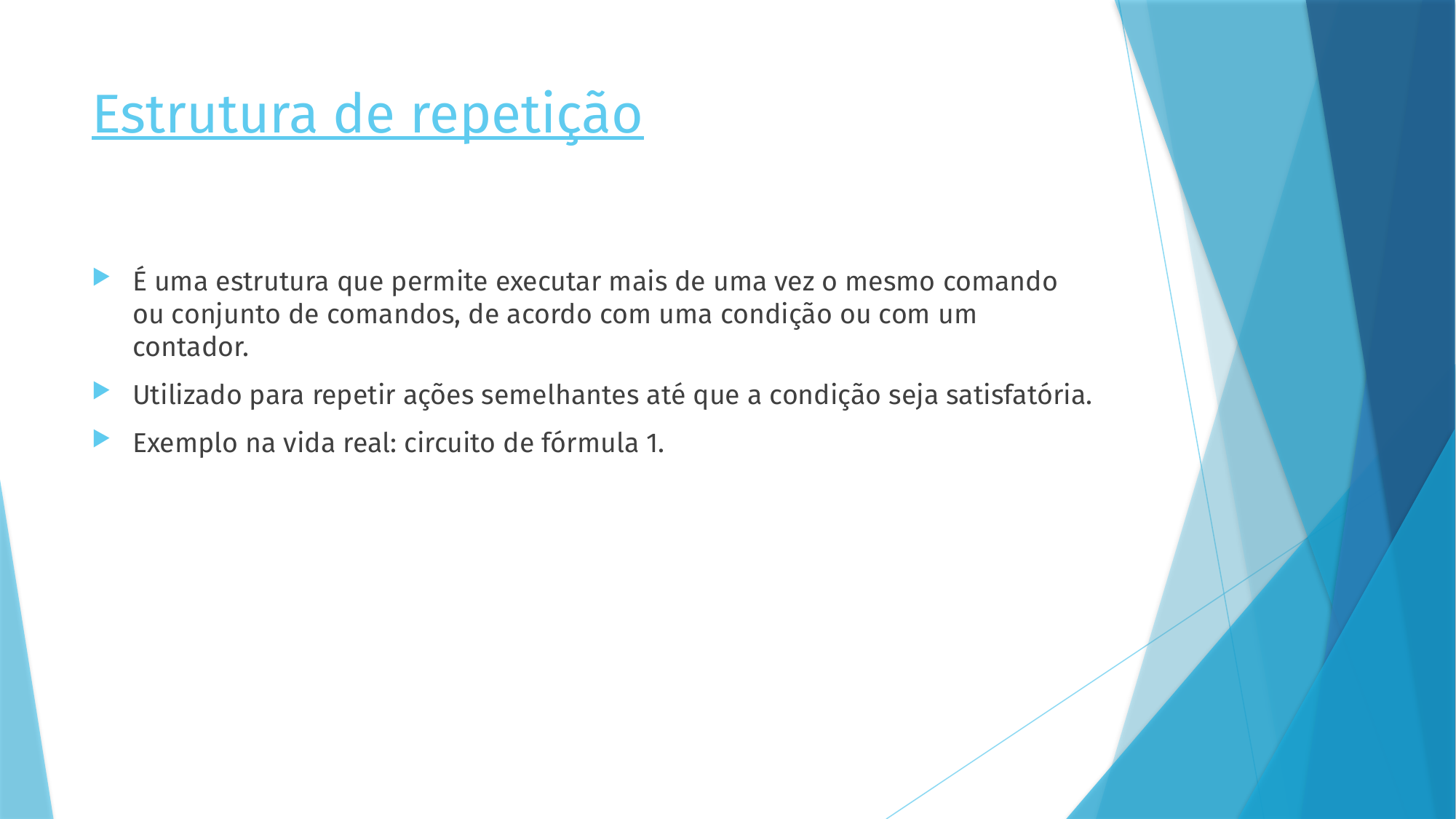

# Estrutura de repetição
É uma estrutura que permite executar mais de uma vez o mesmo comando ou conjunto de comandos, de acordo com uma condição ou com um contador.
Utilizado para repetir ações semelhantes até que a condição seja satisfatória.
Exemplo na vida real: circuito de fórmula 1.